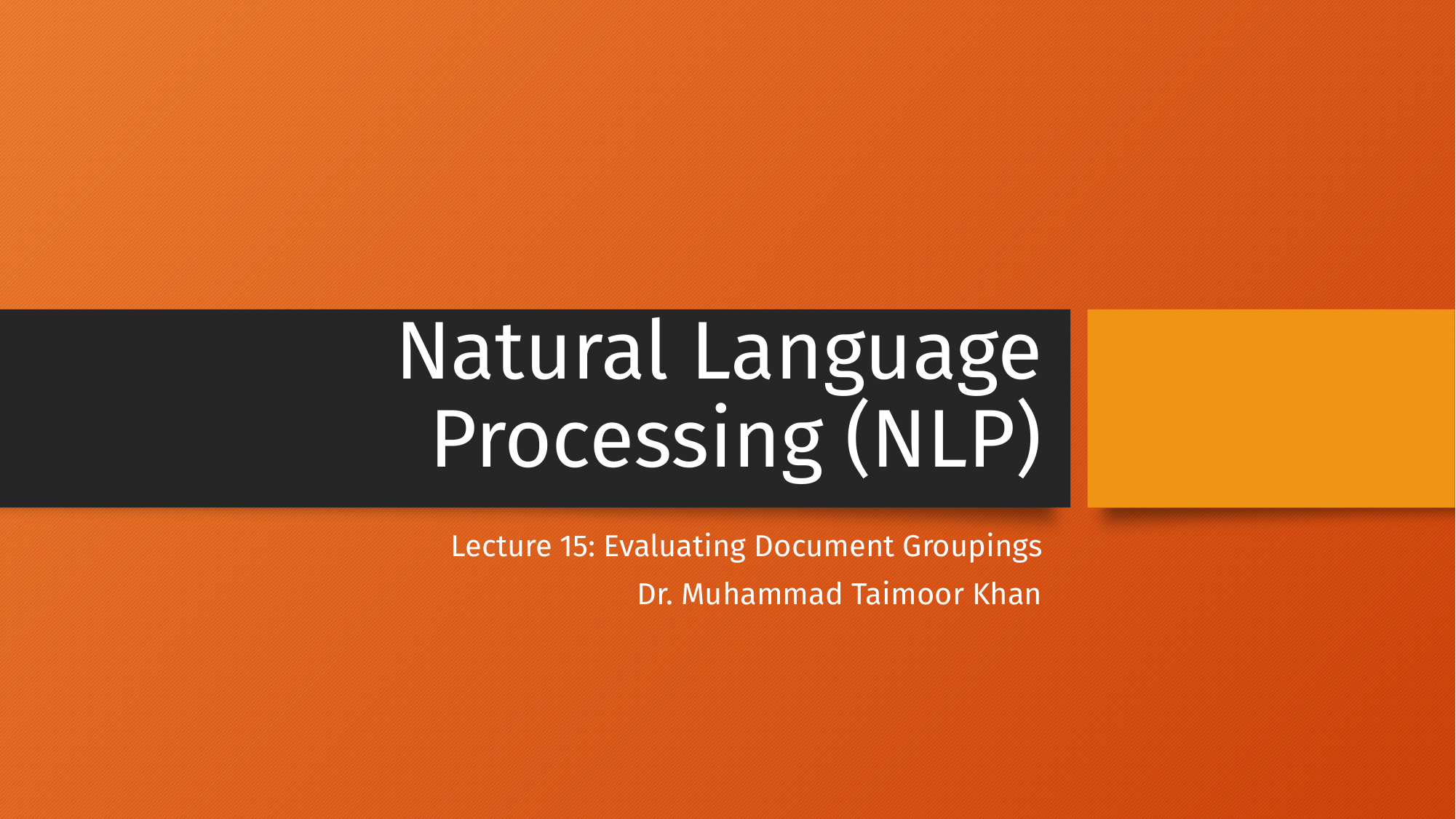

# Natural Language Processing (NLP)
Lecture 15: Evaluating Document Groupings
Dr. Muhammad Taimoor Khan